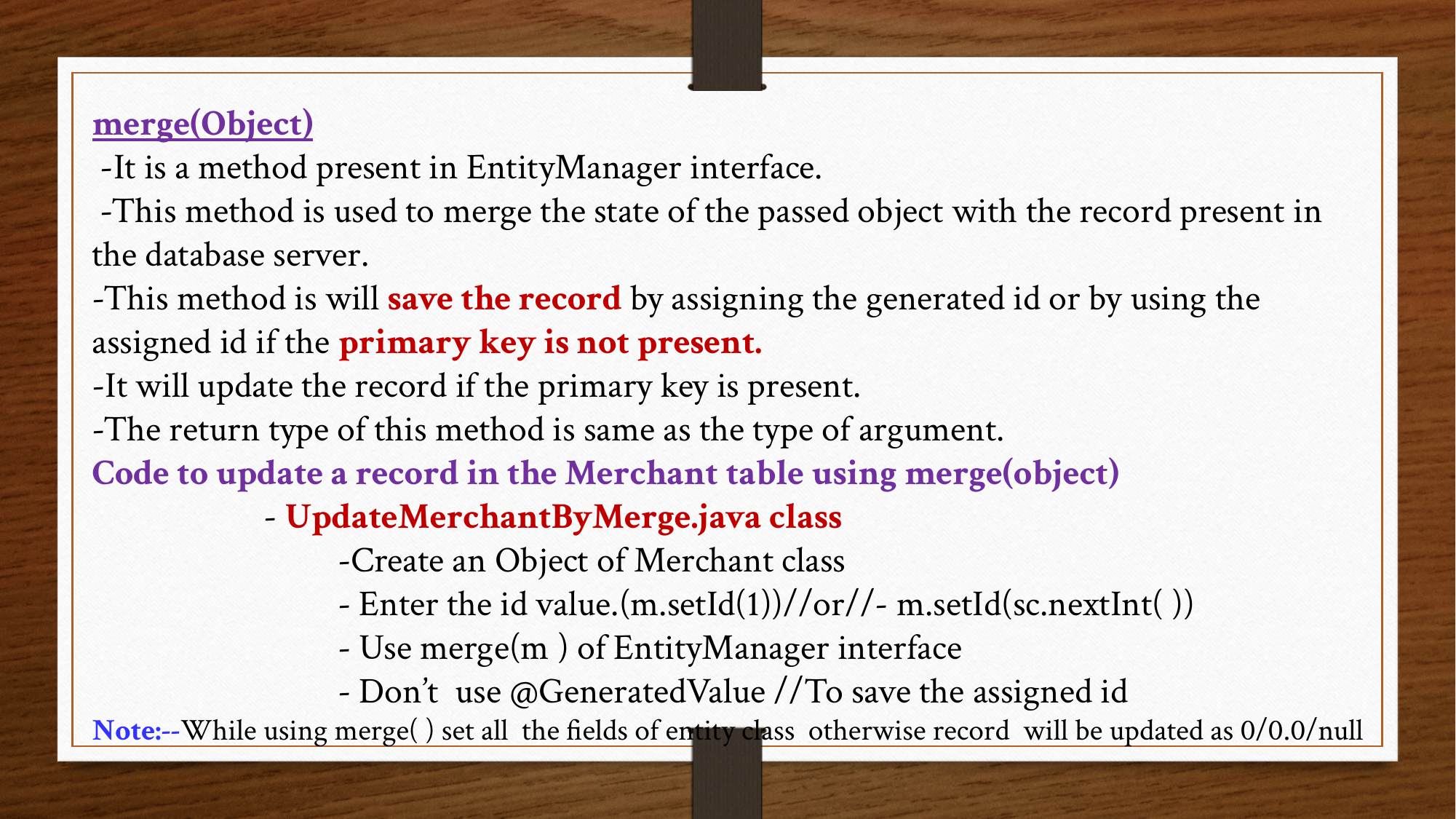

merge(Object)
 -It is a method present in EntityManager interface.
 -This method is used to merge the state of the passed object with the record present in the database server.
-This method is will save the record by assigning the generated id or by using the assigned id if the primary key is not present.
-It will update the record if the primary key is present.
-The return type of this method is same as the type of argument.
Code to update a record in the Merchant table using merge(object)
                     - UpdateMerchantByMerge.java class
                              -Create an Object of Merchant class
                              - Enter the id value.(m.setId(1))//or//- m.setId(sc.nextInt( ))
                              - Use merge(m ) of EntityManager interface
                              - Don’t  use @GeneratedValue //To save the assigned id
Note:--While using merge( ) set all  the fields of entity class  otherwise record  will be updated as 0/0.0/null